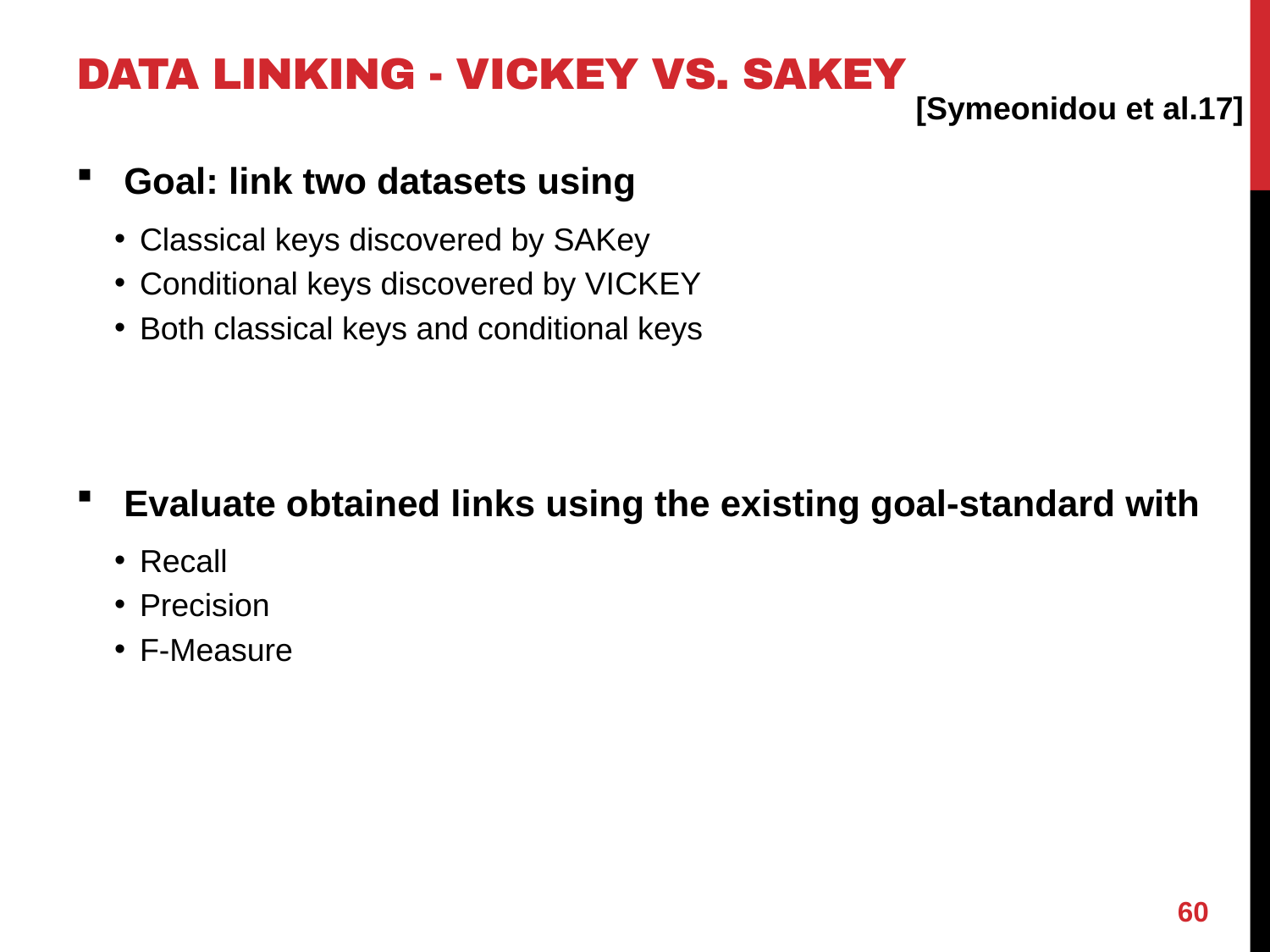

# Data Linking - VICKEY vs. SAKey
[Symeonidou et al.17]
Goal: link two datasets using
Classical keys discovered by SAKey
Conditional keys discovered by VICKEY
Both classical keys and conditional keys

Evaluate obtained links using the existing goal-standard with
Recall
Precision
F-Measure

60